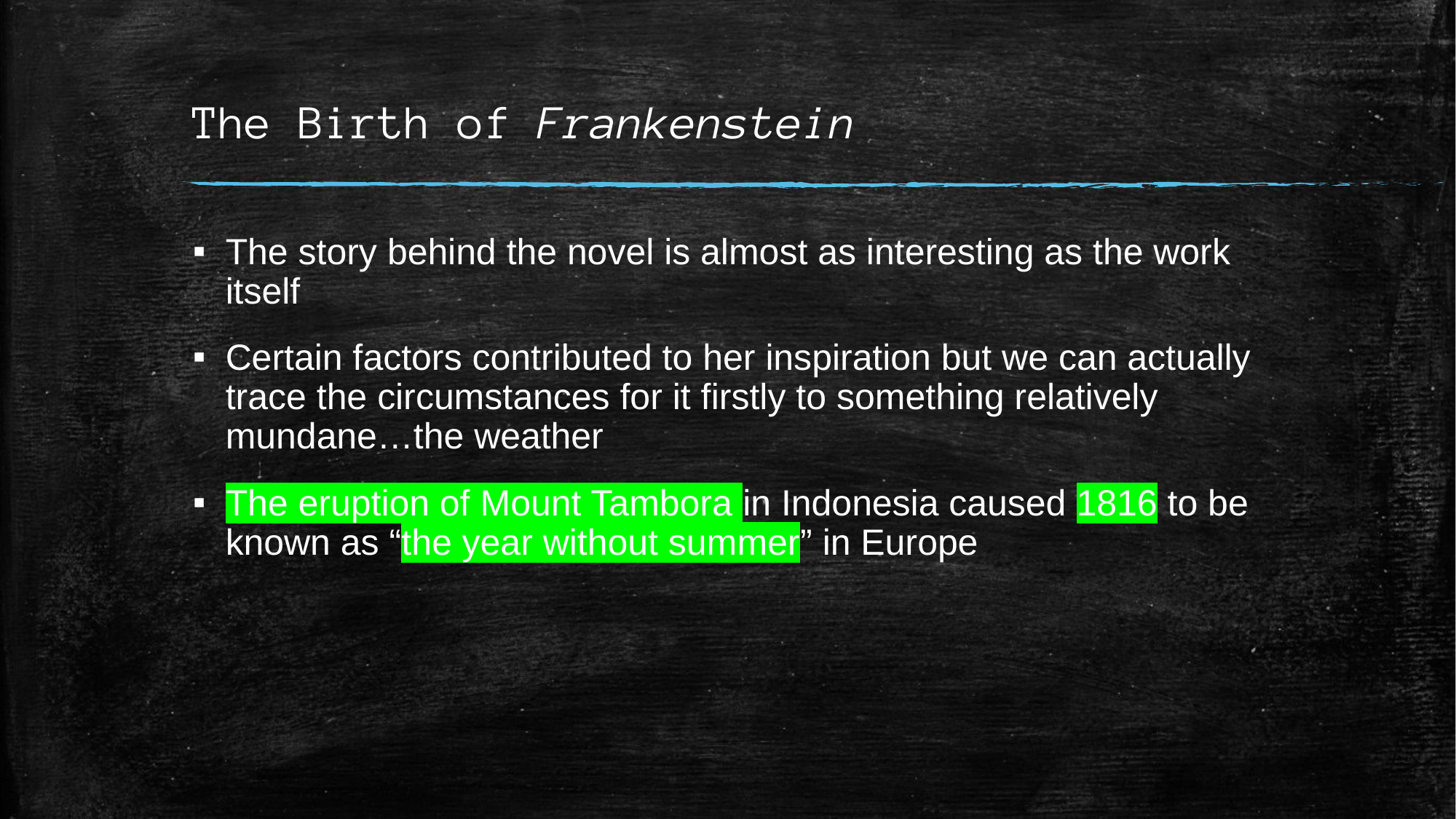

# The Birth of Frankenstein
The story behind the novel is almost as interesting as the work itself
Certain factors contributed to her inspiration but we can actually trace the circumstances for it firstly to something relatively mundane…the weather
The eruption of Mount Tambora in Indonesia caused 1816 to be known as “the year without summer” in Europe